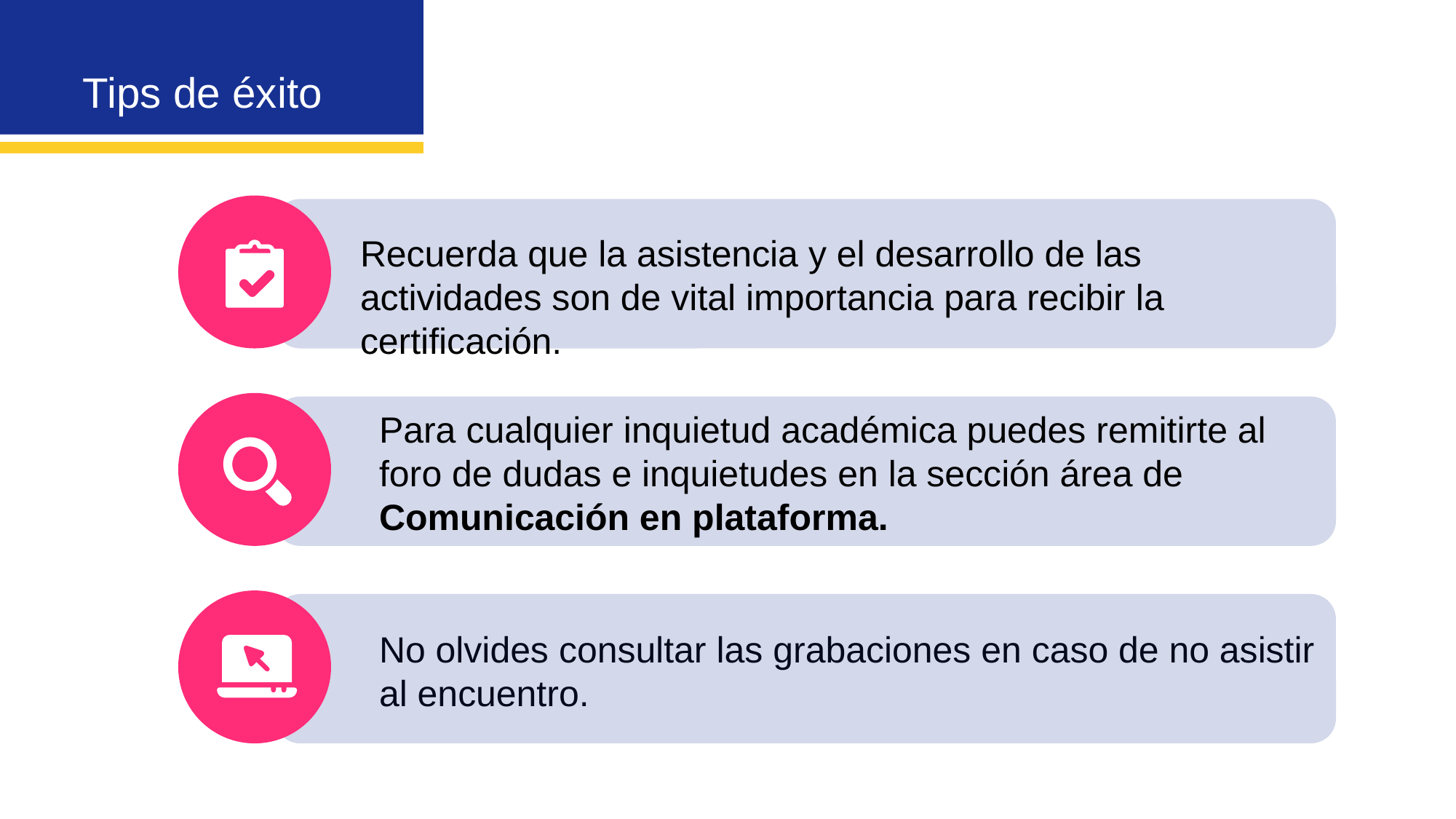

Tips de éxito

Recuerda que la asistencia y el desarrollo de las actividades son de vital importancia para recibir la certificación.

Para cualquier inquietud académica puedes remitirte al foro de dudas e inquietudes en la sección área de Comunicación en plataforma.

No olvides consultar las grabaciones en caso de no asistir al encuentro.